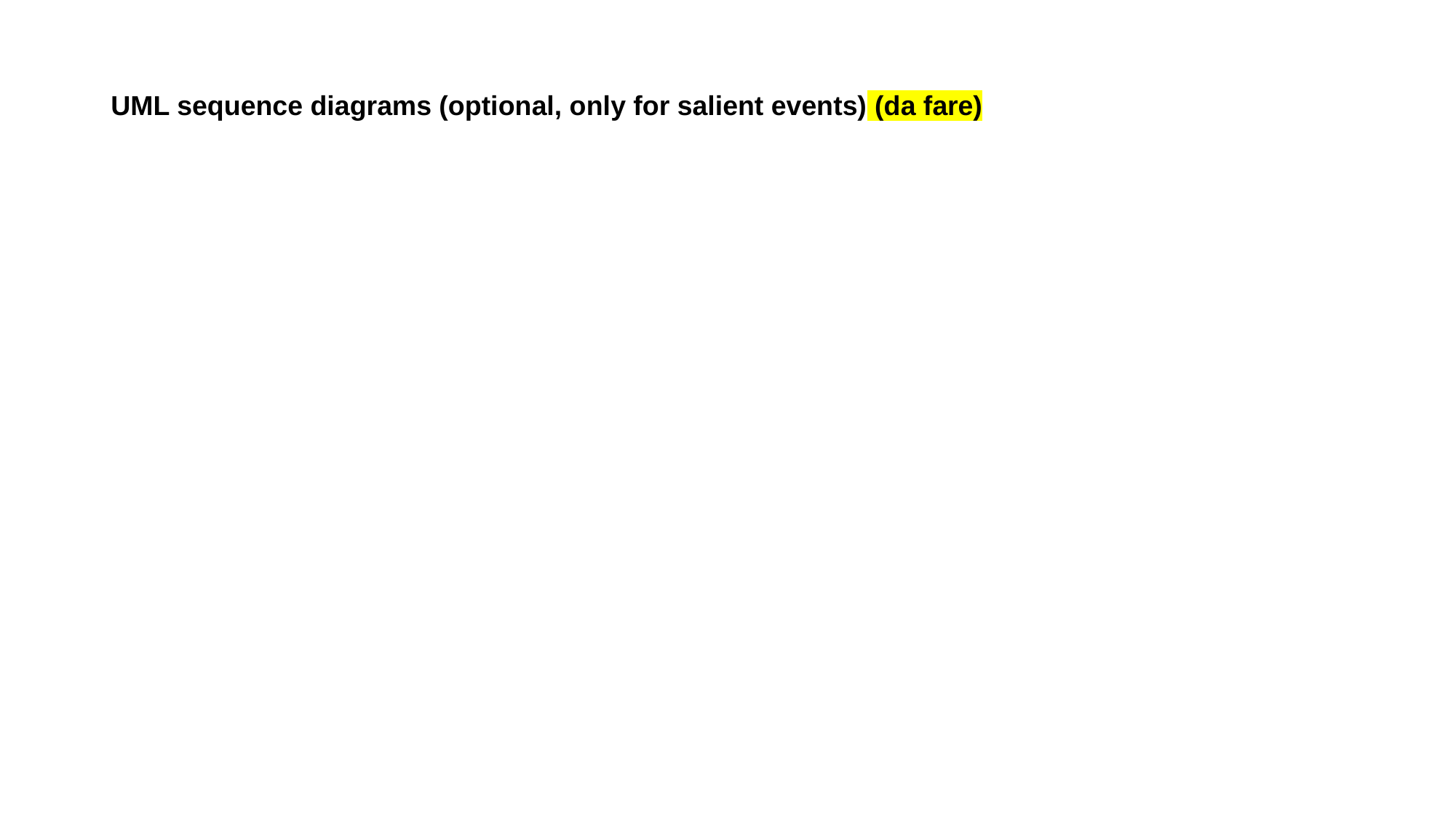

# UML sequence diagrams (optional, only for salient events) (da fare)